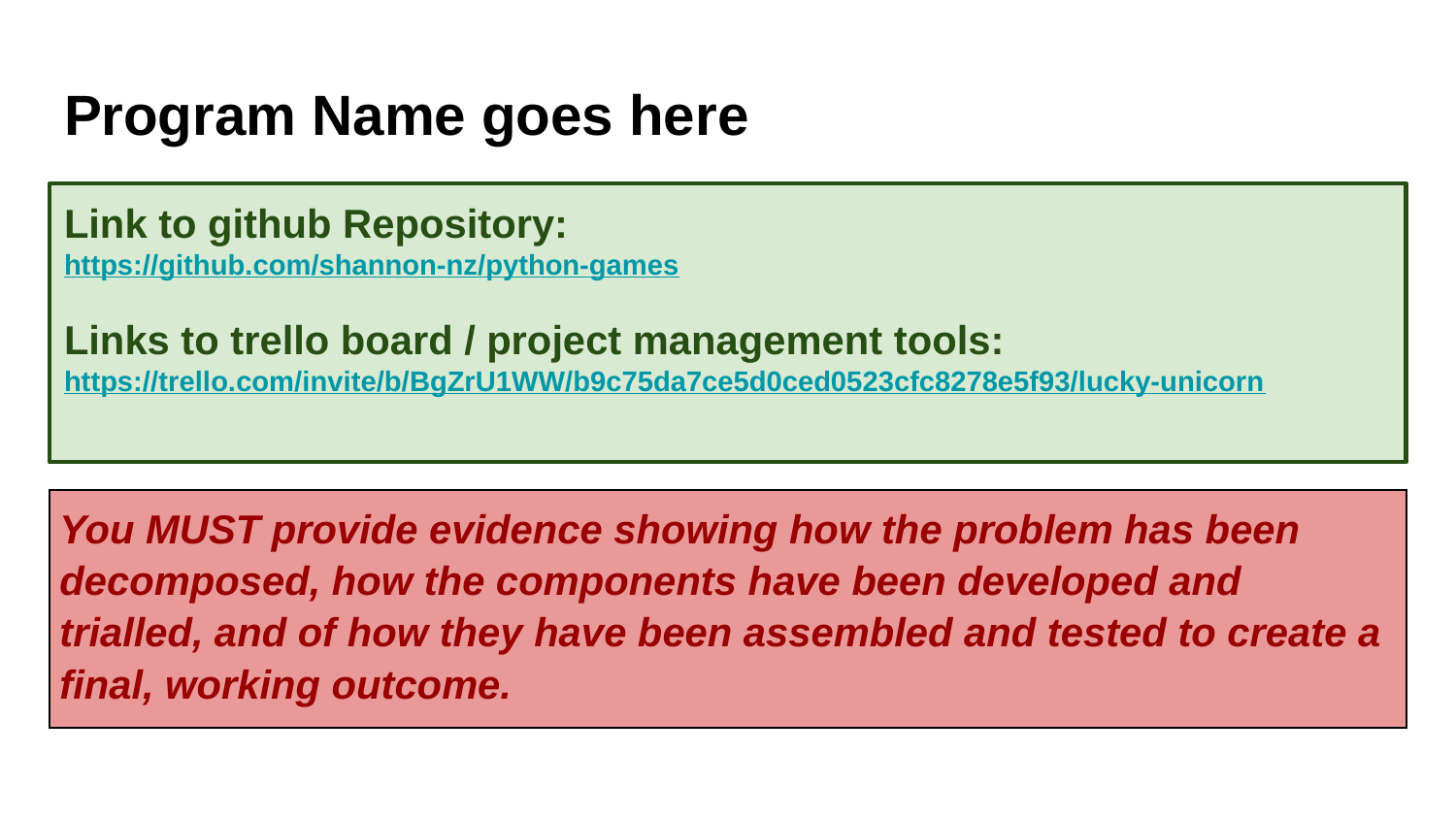

# Program Name goes here
Link to github Repository:
https://github.com/shannon-nz/python-games

Links to trello board / project management tools:
https://trello.com/invite/b/BgZrU1WW/b9c75da7ce5d0ced0523cfc8278e5f93/lucky-unicorn
| You MUST provide evidence showing how the problem has been decomposed, how the components have been developed and trialled, and of how they have been assembled and tested to create a final, working outcome. |
| --- |